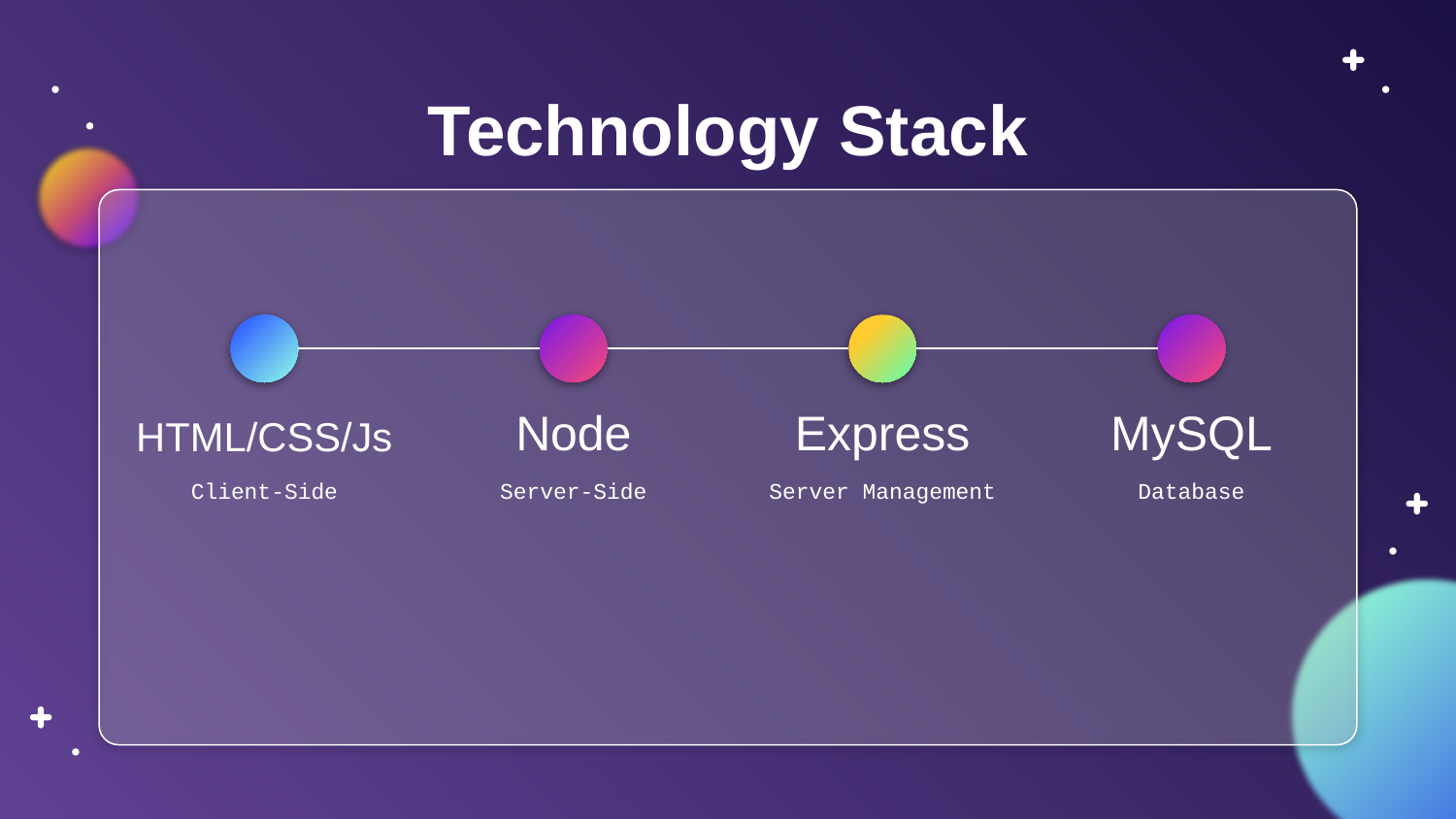

# Technology Stack

HTML/CSS/Js
Node
Express
MySQL
Client-Side

Server-Side

Server Management

Database